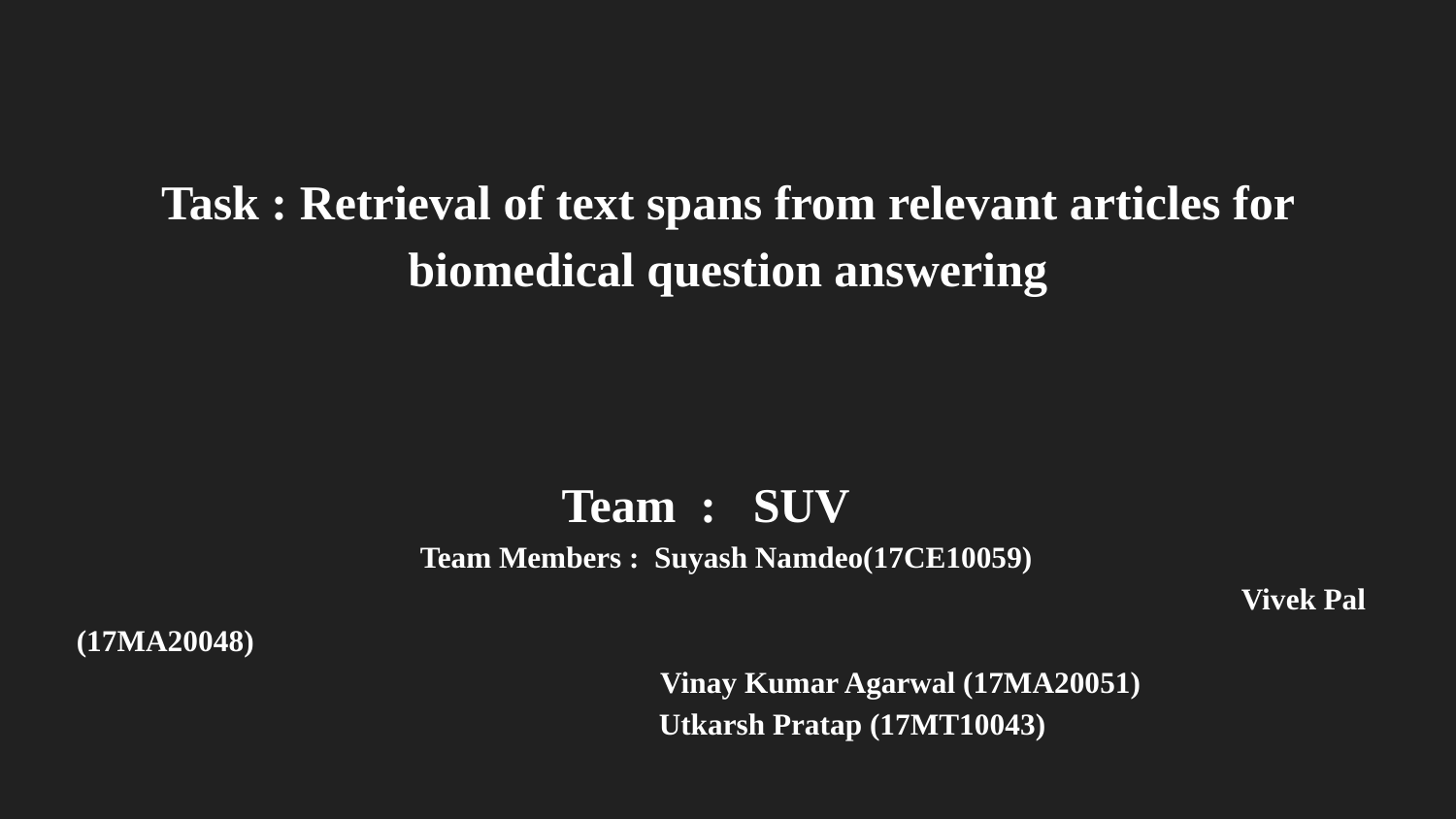

# Task : Retrieval of text spans from relevant articles for biomedical question answering

                                        Team  :   SUV
       Team Members :  Suyash Namdeo(17CE10059)
   								Vivek Pal (17MA20048)
    Vinay Kumar Agarwal (17MA20051)
Utkarsh Pratap (17MT10043)